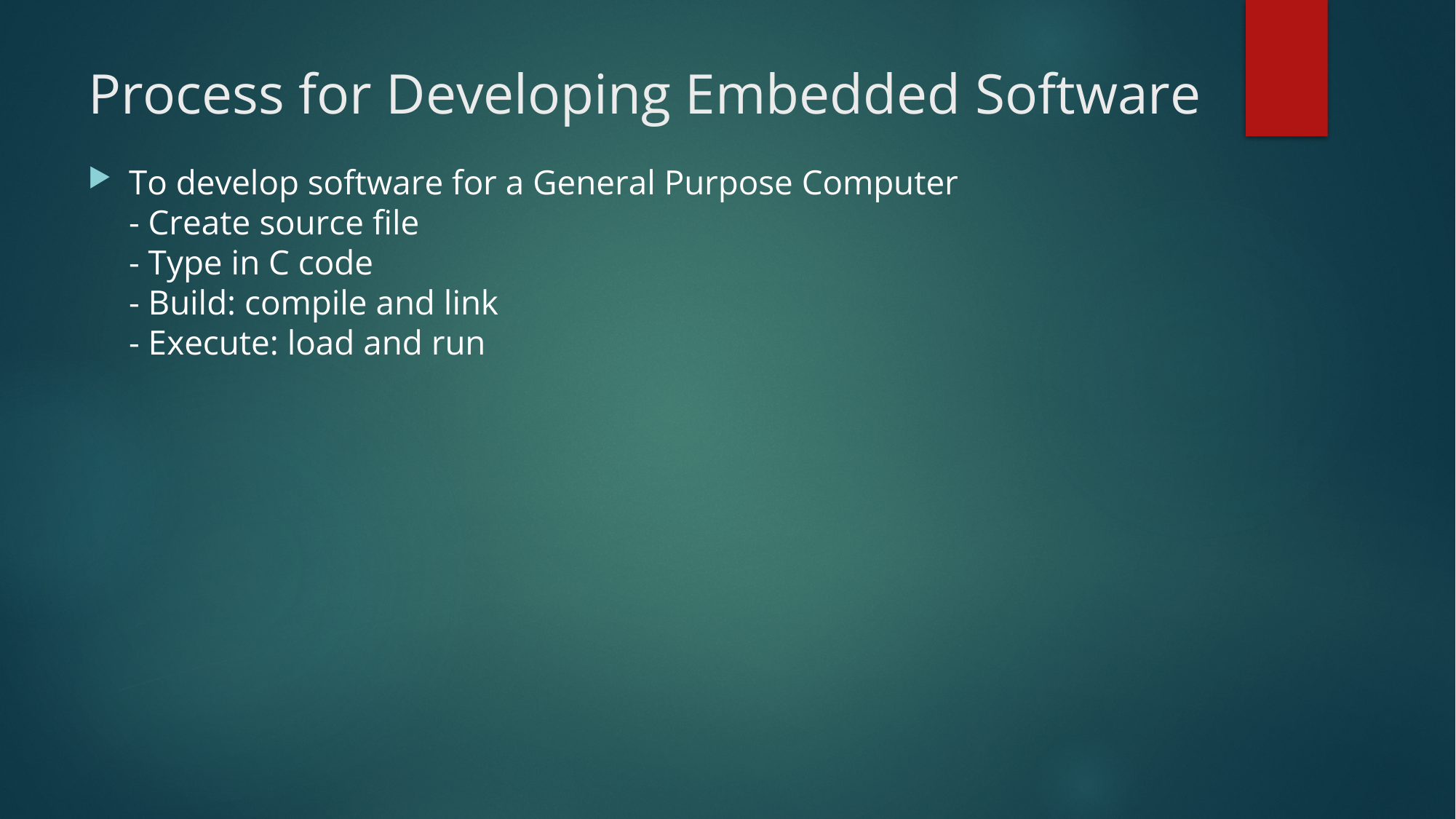

# Process for Developing Embedded Software
To develop software for a General Purpose Computer
- Create source file
- Type in C code
- Build: compile and link
- Execute: load and run